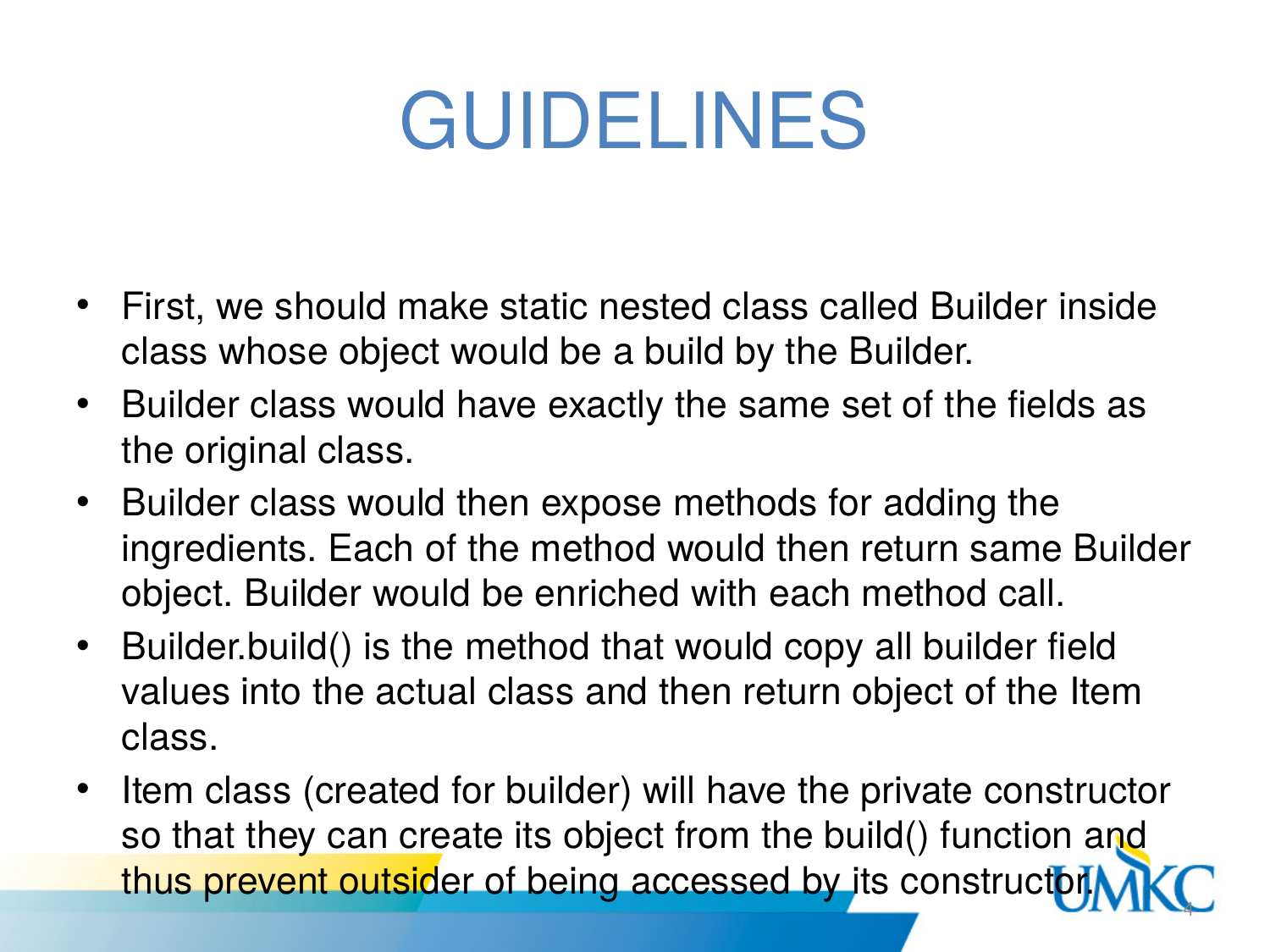

# GUIDELINES

First, we should make static nested class called Builder inside class whose object would be a build by the Builder.
Builder class would have exactly the same set of the fields as the original class.
Builder class would then expose methods for adding the ingredients. Each of the method would then return same Builder object. Builder would be enriched with each method call.
Builder.build() is the method that would copy all builder field values into the actual class and then return object of the Item class.
Item class (created for builder) will have the private constructor so that they can create its object from the build() function and thus prevent outsider of being accessed by its constructor.

4